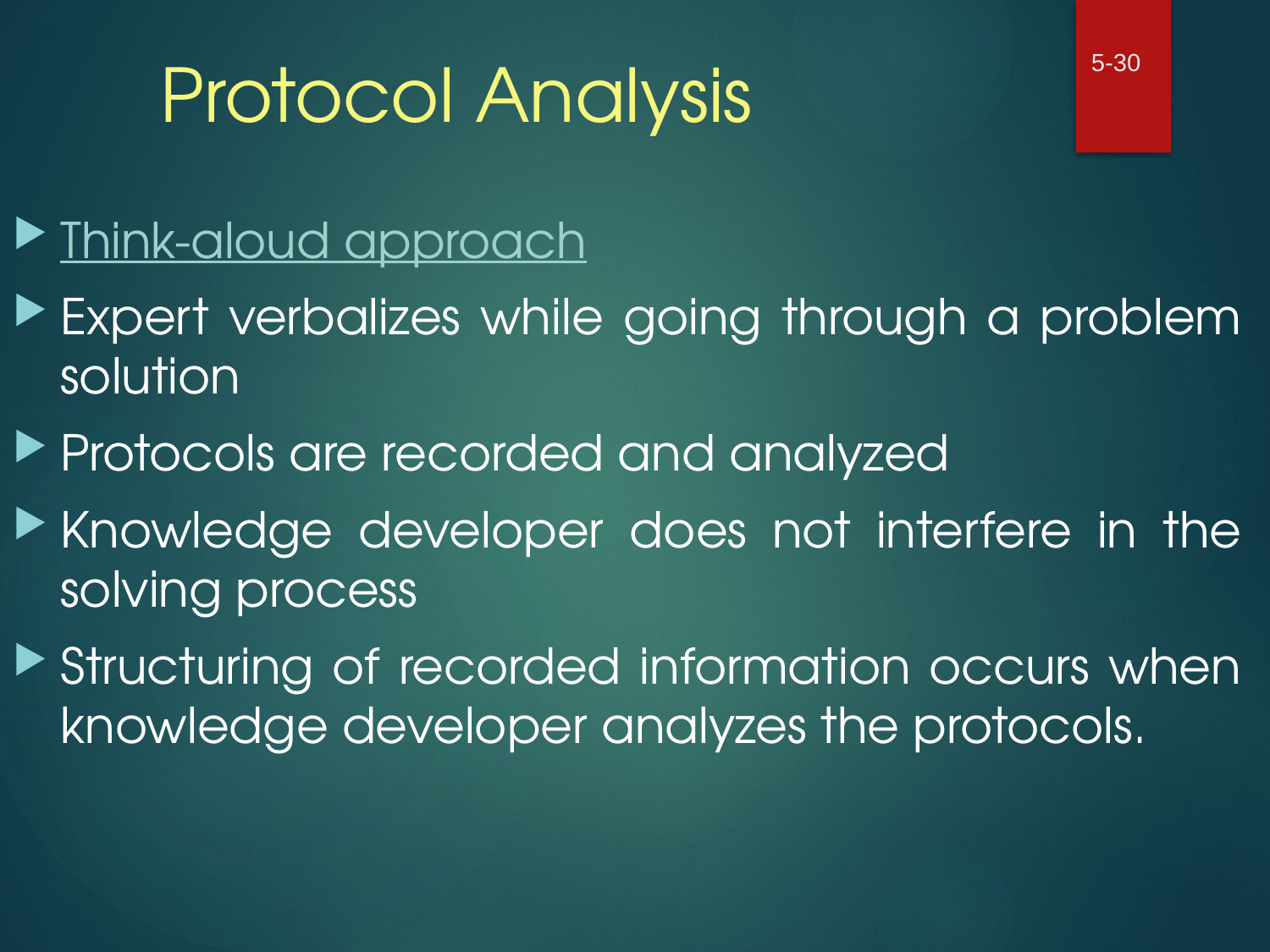

5-30
# Protocol Analysis
Think-aloud approach
Expert verbalizes while going through a problem solution
Protocols are recorded and analyzed
Knowledge developer does not interfere in the solving process
Structuring of recorded information occurs when knowledge developer analyzes the protocols.